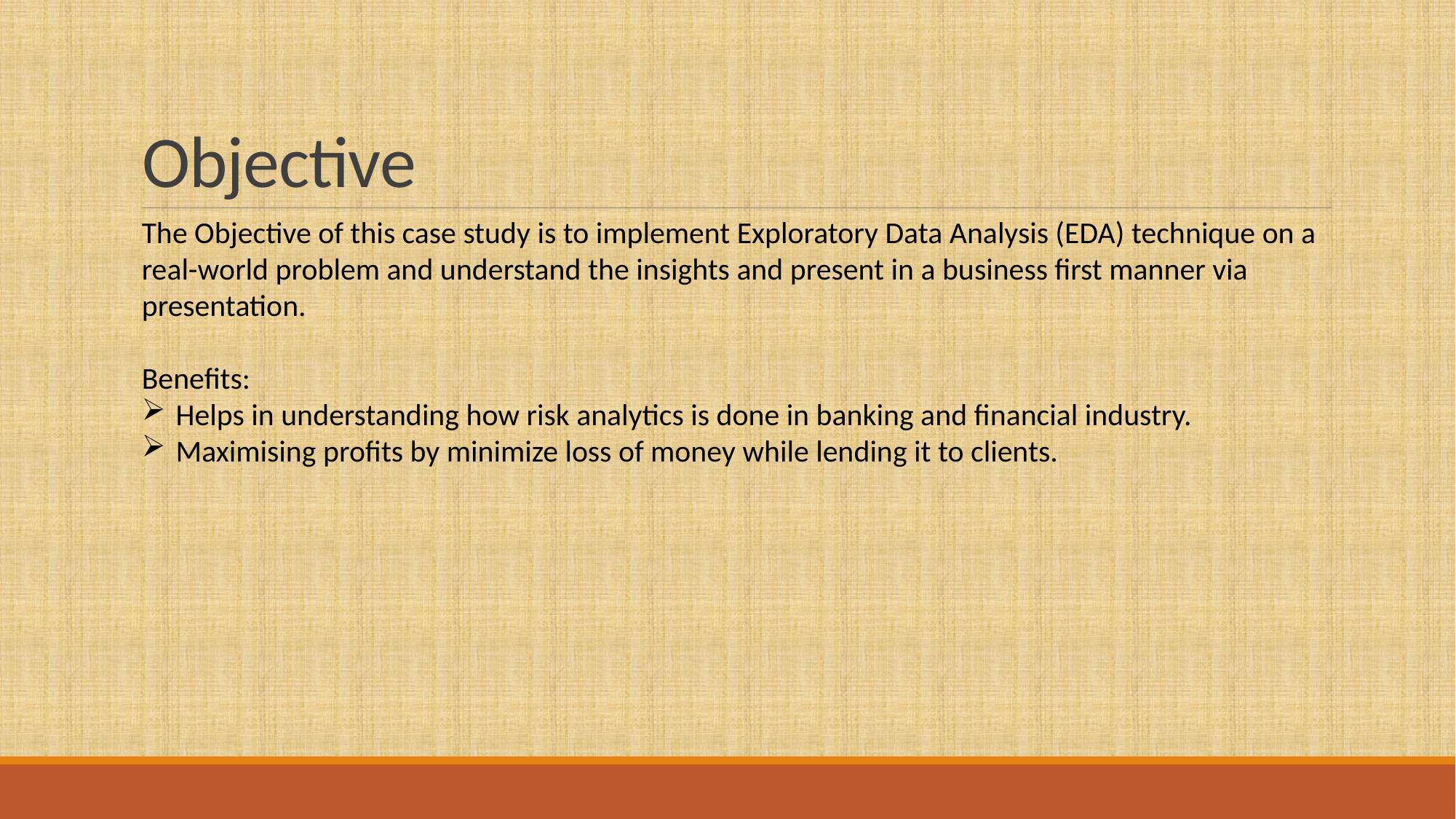

# Objective
The Objective of this case study is to implement Exploratory Data Analysis (EDA) technique on a real-world problem and understand the insights and present in a business first manner via presentation.

Benefits:
Helps in understanding how risk analytics is done in banking and financial industry.
Maximising profits by minimize loss of money while lending it to clients.